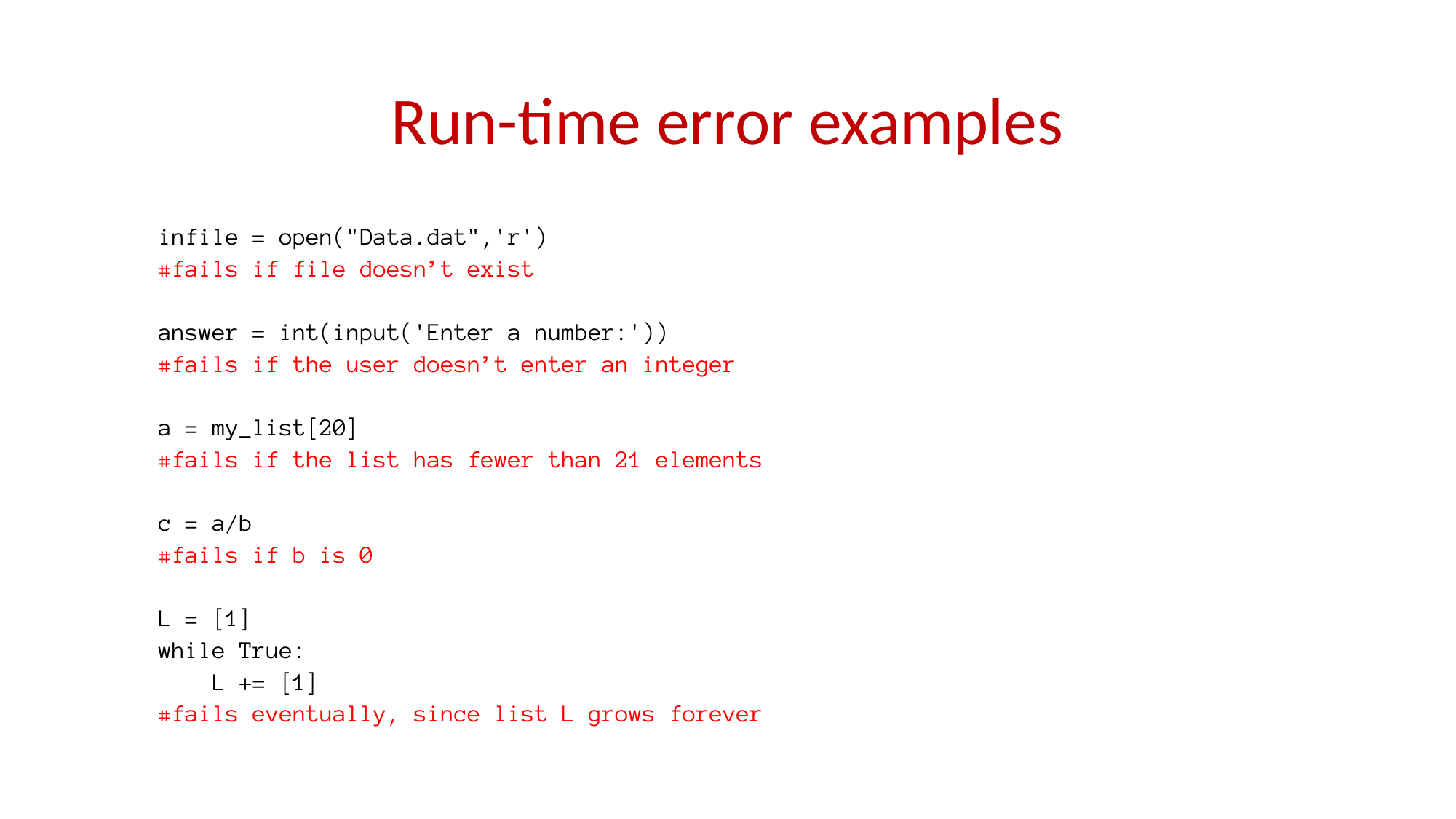

# Run-time error examples
infile = open("Data.dat",'r')
#fails if file doesn’t exist

answer = int(input('Enter a number:'))
#fails if the user doesn’t enter an integer

a = my_list[20]
#fails if the list has fewer than 21 elements

c = a/b
#fails if b is 0

L = [1]
while True:
    L += [1]
#fails eventually, since list L grows forever